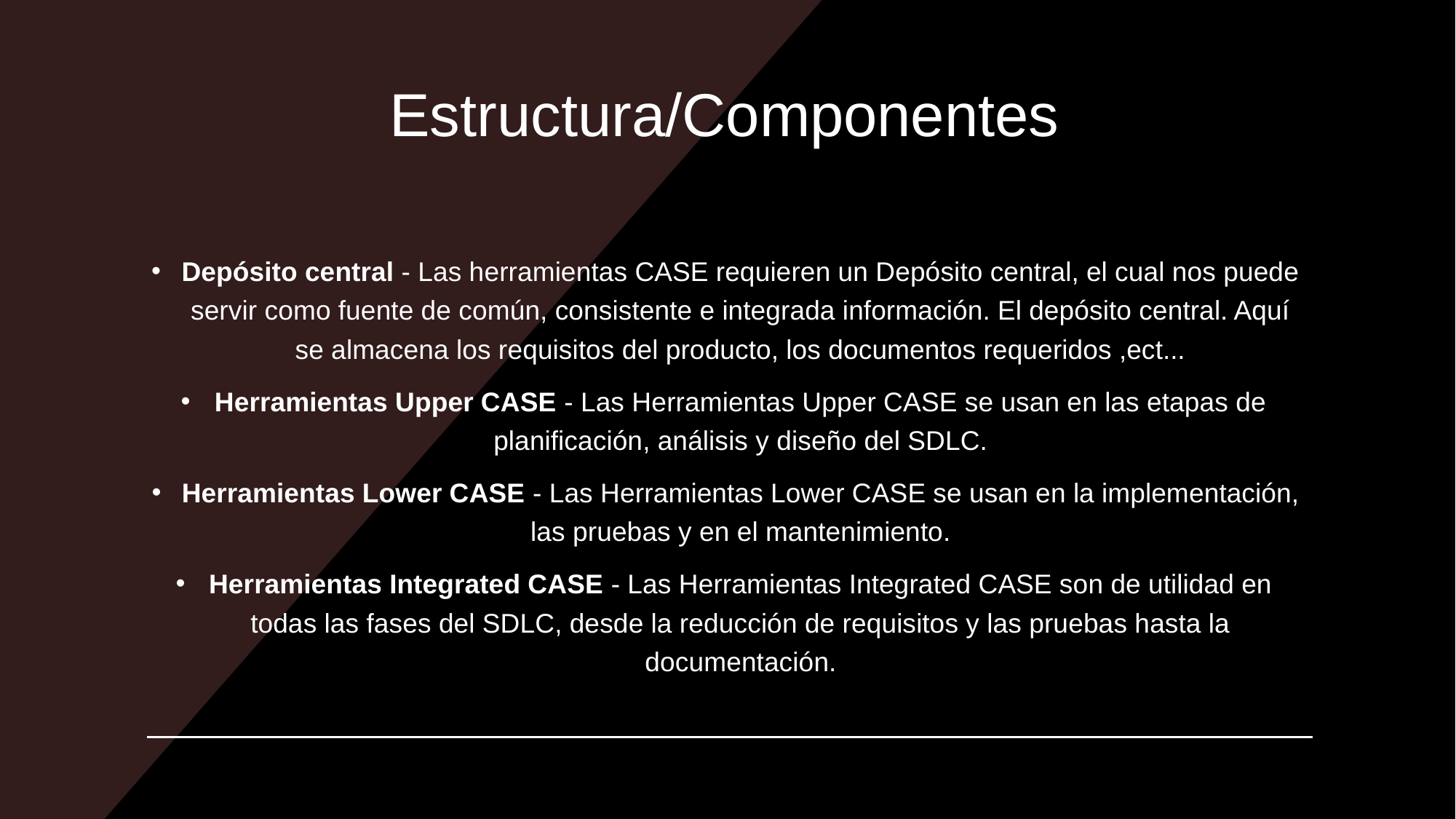

# Estructura/Componentes
Depósito central - Las herramientas CASE requieren un Depósito central, el cual nos puede servir como fuente de común, consistente e integrada información. El depósito central. Aquí se almacena los requisitos del producto, los documentos requeridos ,ect...
Herramientas Upper CASE - Las Herramientas Upper CASE se usan en las etapas de planificación, análisis y diseño del SDLC.
Herramientas Lower CASE - Las Herramientas Lower CASE se usan en la implementación, las pruebas y en el mantenimiento.
Herramientas Integrated CASE - Las Herramientas Integrated CASE son de utilidad en todas las fases del SDLC, desde la reducción de requisitos y las pruebas hasta la documentación.